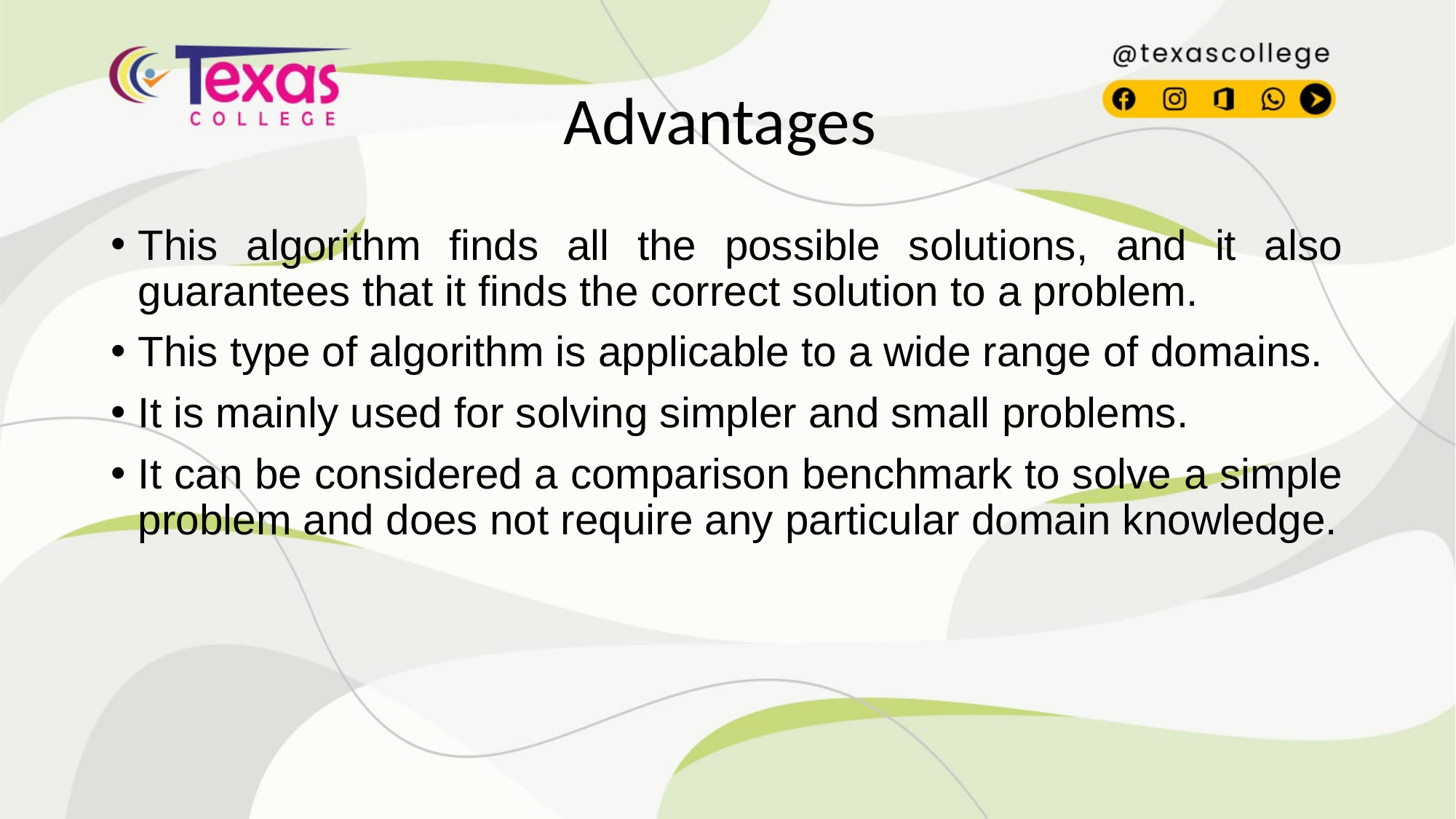

# Advantages
This algorithm finds all the possible solutions, and it also guarantees that it finds the correct solution to a problem.
This type of algorithm is applicable to a wide range of domains.
It is mainly used for solving simpler and small problems.
It can be considered a comparison benchmark to solve a simple problem and does not require any particular domain knowledge.